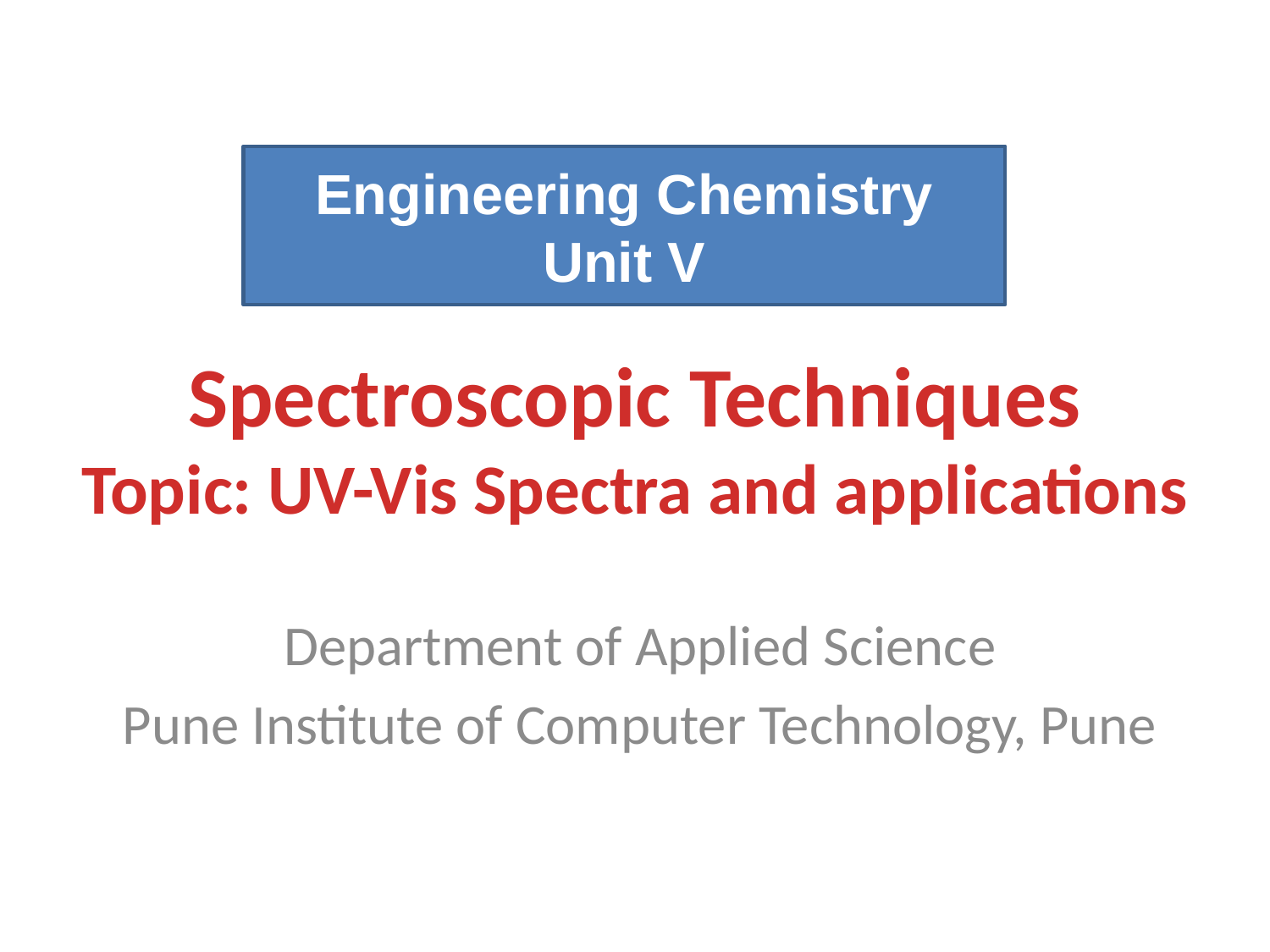

Engineering Chemistry
Unit V
Spectroscopic Techniques
Topic: UV-Vis Spectra and applications

Department of Applied Science
Pune Institute of Computer Technology, Pune